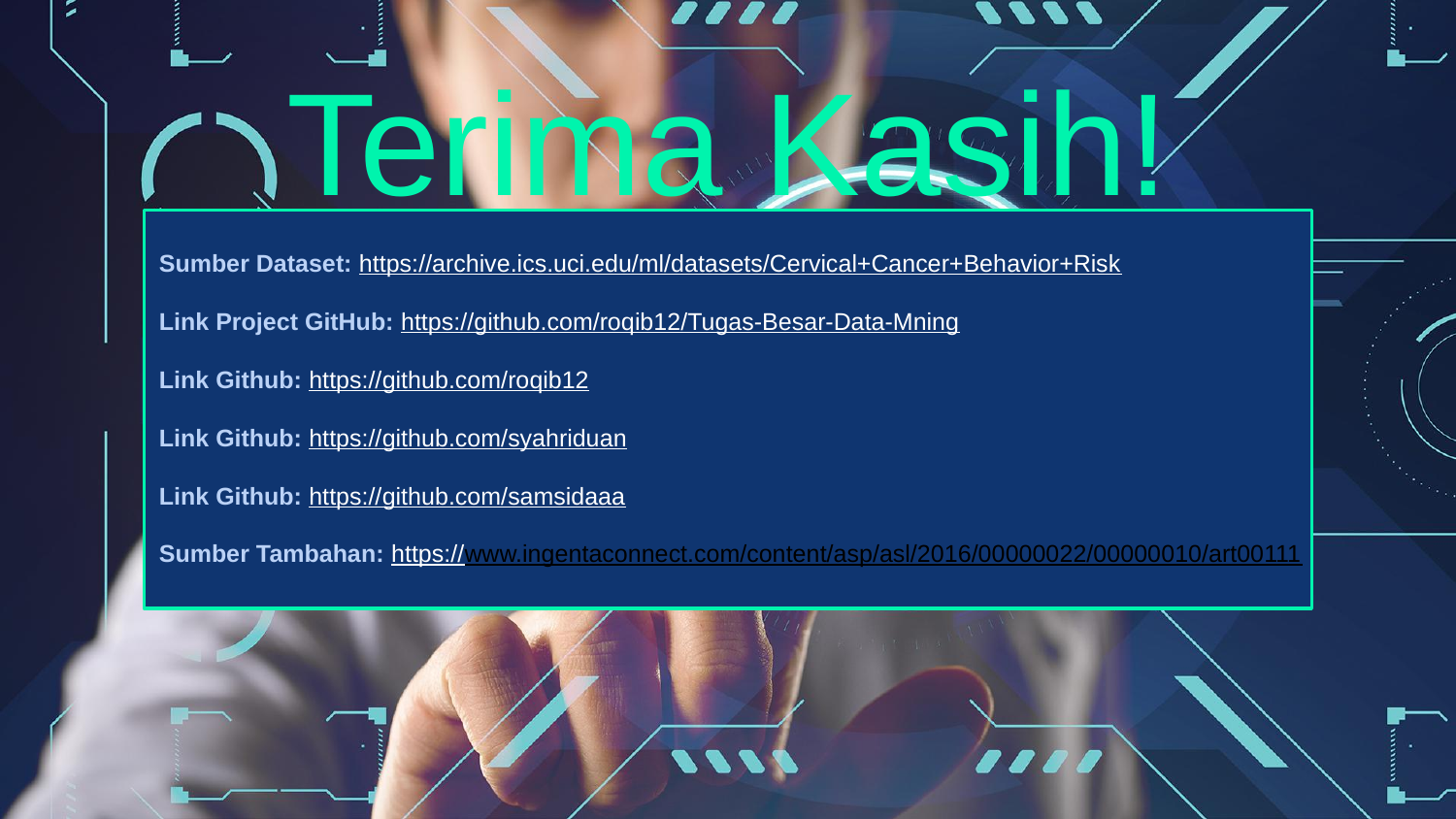

# Terima Kasih!
Sumber Dataset: https://archive.ics.uci.edu/ml/datasets/Cervical+Cancer+Behavior+Risk

Link Project GitHub: https://github.com/roqib12/Tugas-Besar-Data-Mning

Link Github: https://github.com/roqib12

Link Github: https://github.com/syahriduan

Link Github: https://github.com/samsidaaa

Sumber Tambahan: https://www.ingentaconnect.com/content/asp/asl/2016/00000022/00000010/art00111